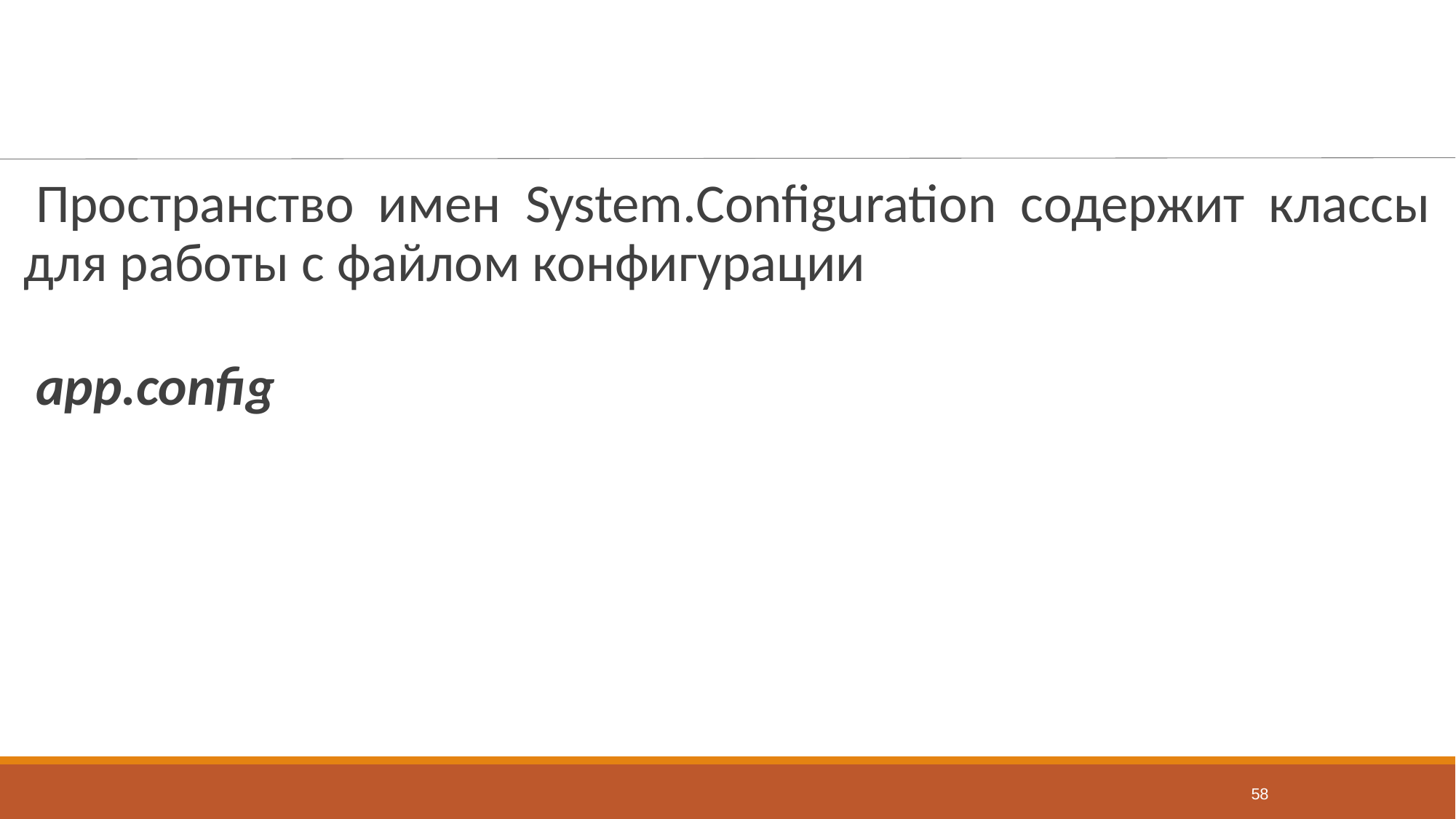

#
Пространство имен System.Configuration содержит классы для работы с файлом конфигурации

app.config
58